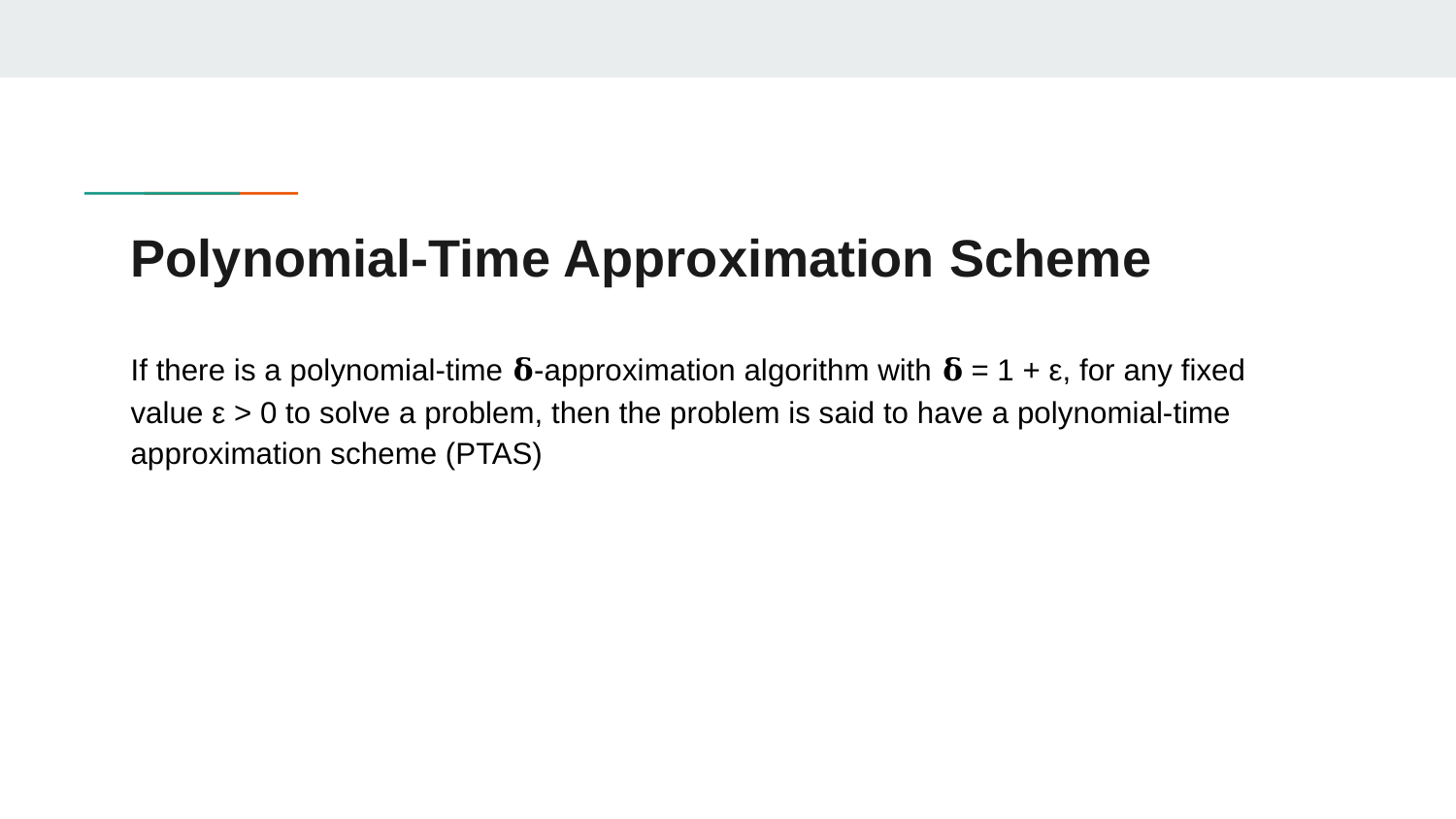

# Polynomial-Time Approximation Scheme
If there is a polynomial-time 𝛅-approximation algorithm with 𝛅 = 1 + ε, for any fixed value ε > 0 to solve a problem, then the problem is said to have a polynomial-time approximation scheme (PTAS)